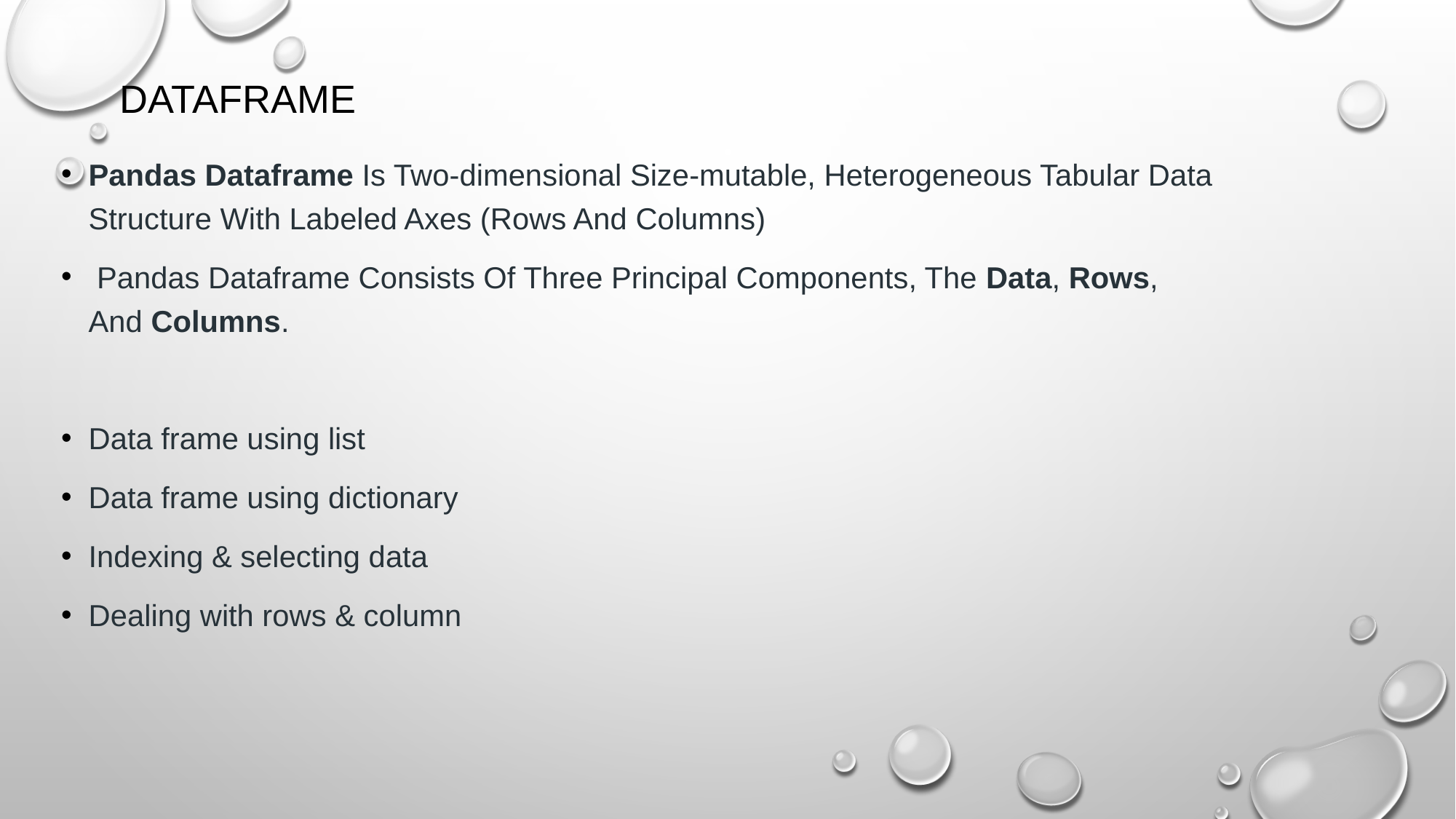

# dataframe
Pandas Dataframe Is Two-dimensional Size-mutable, Heterogeneous Tabular Data Structure With Labeled Axes (Rows And Columns)
 Pandas Dataframe Consists Of Three Principal Components, The Data, Rows, And Columns.

Data frame using list
Data frame using dictionary
Indexing & selecting data
Dealing with rows & column